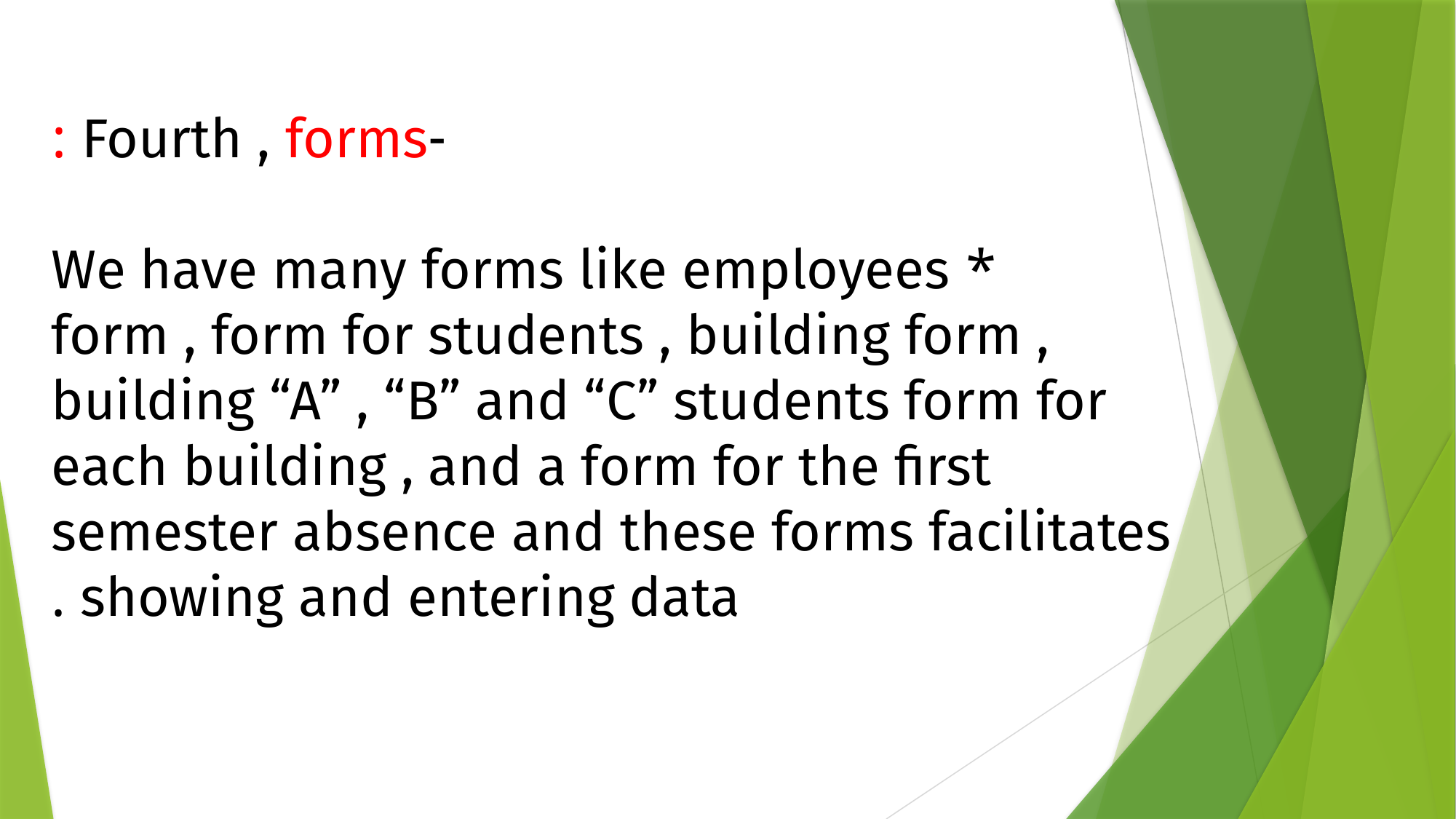

-Fourth , forms :

       * We have many forms like employees form , form for students , building form , building “A” , “B” and “C” students form for each building , and a form for the first semester absence and these forms facilitates showing and entering data .